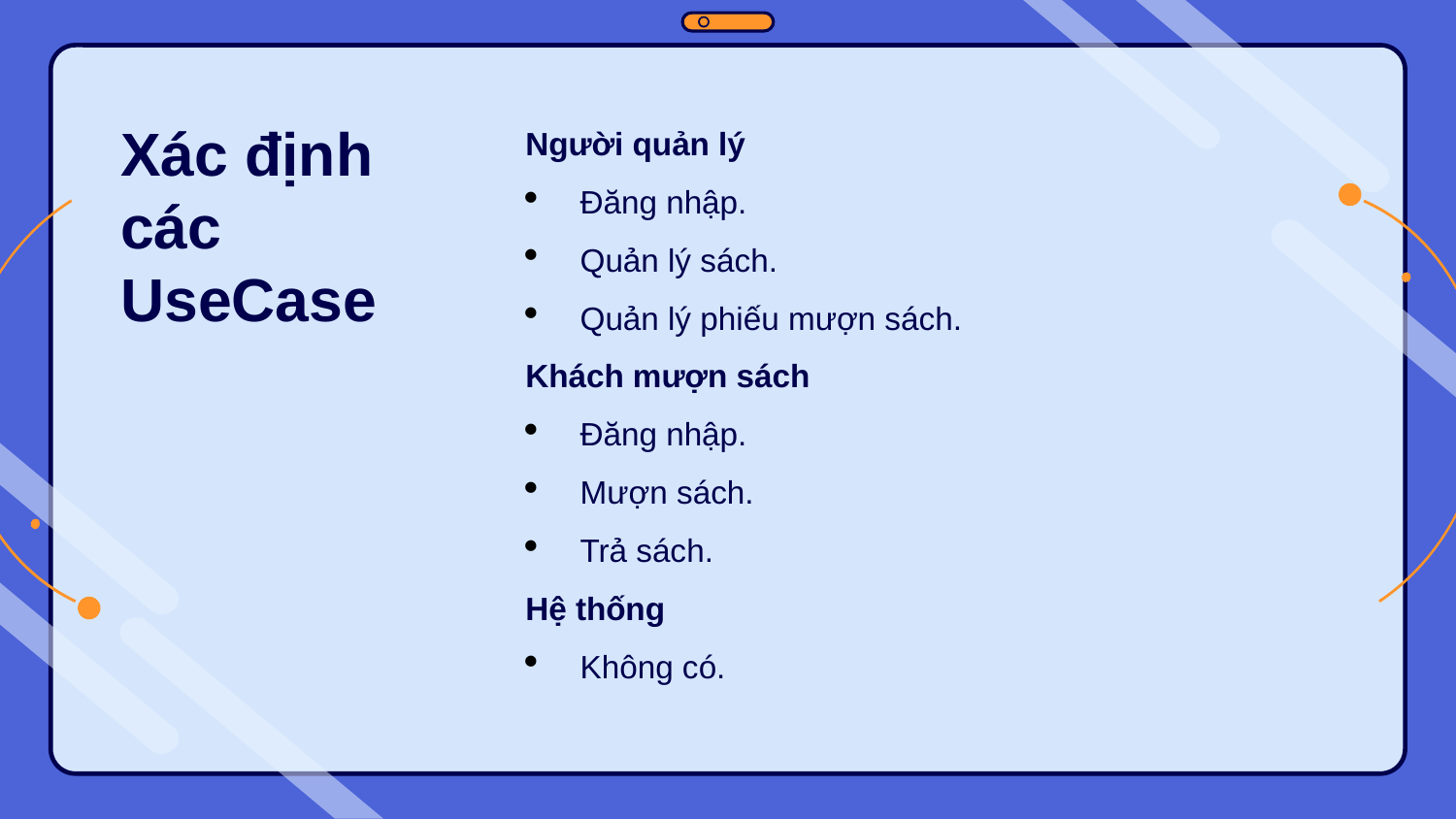

Người quản lý
Đăng nhập.
Quản lý sách.
Quản lý phiếu mượn sách.
Khách mượn sách
Đăng nhập.
Mượn sách.
Trả sách.
Hệ thống
Không có.

# Xác định các UseCase